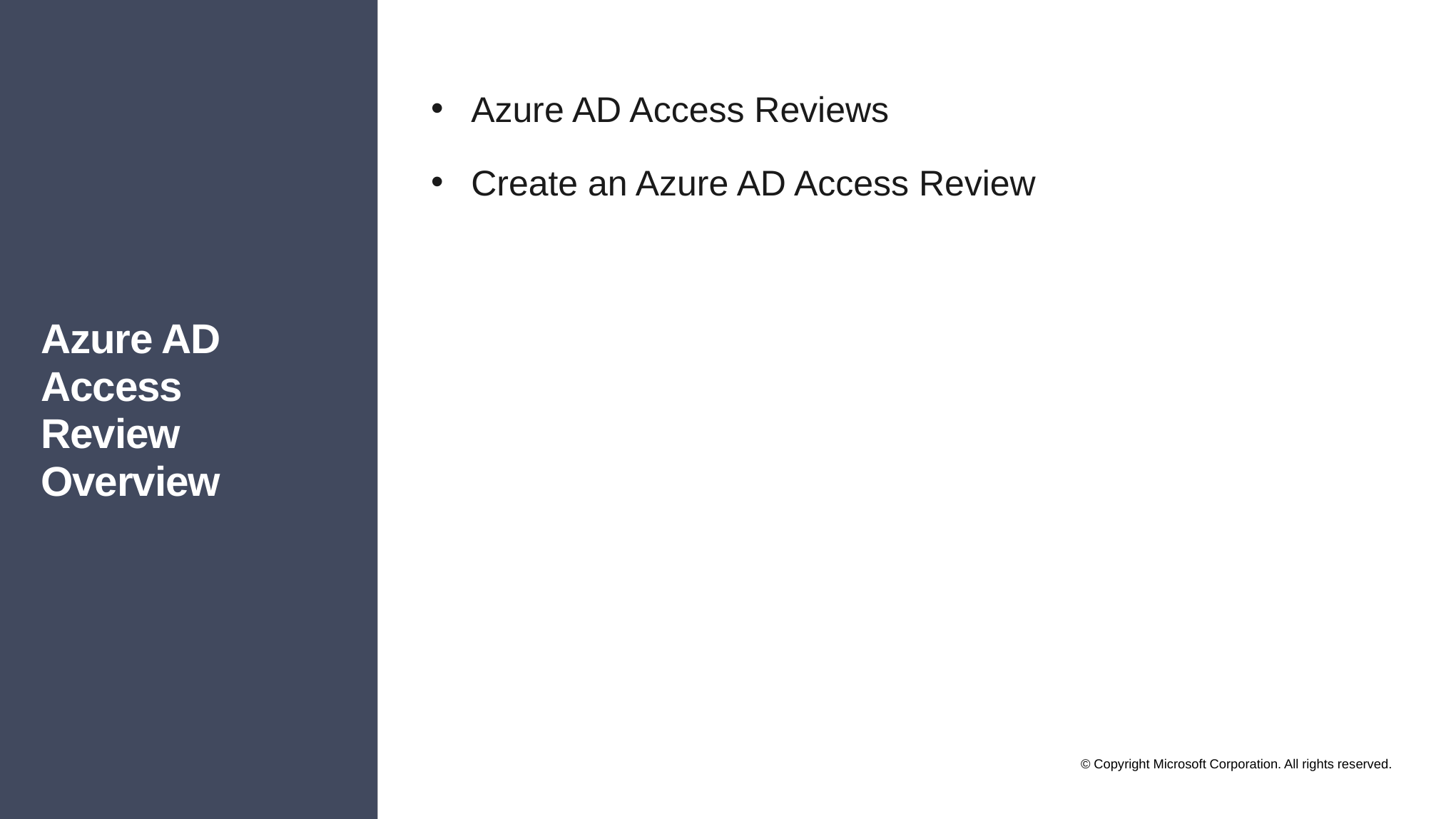

Azure AD Access Reviews
Create an Azure AD Access Review

# Azure AD Access Review Overview